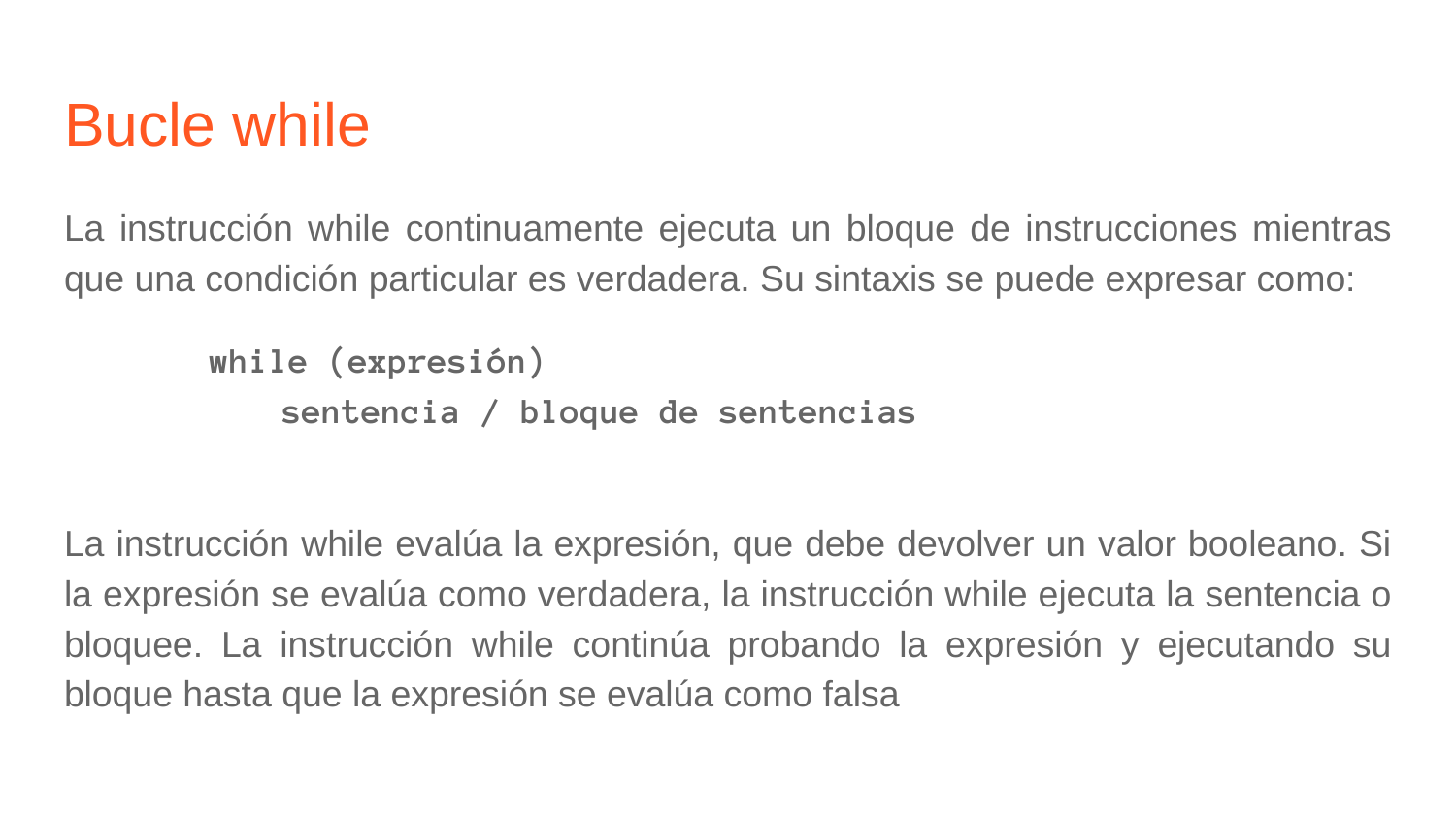

# Bucle while
La instrucción while continuamente ejecuta un bloque de instrucciones mientras que una condición particular es verdadera. Su sintaxis se puede expresar como:
while (expresión)
sentencia / bloque de sentencias

La instrucción while evalúa la expresión, que debe devolver un valor booleano. Si la expresión se evalúa como verdadera, la instrucción while ejecuta la sentencia o bloquee. La instrucción while continúa probando la expresión y ejecutando su bloque hasta que la expresión se evalúa como falsa